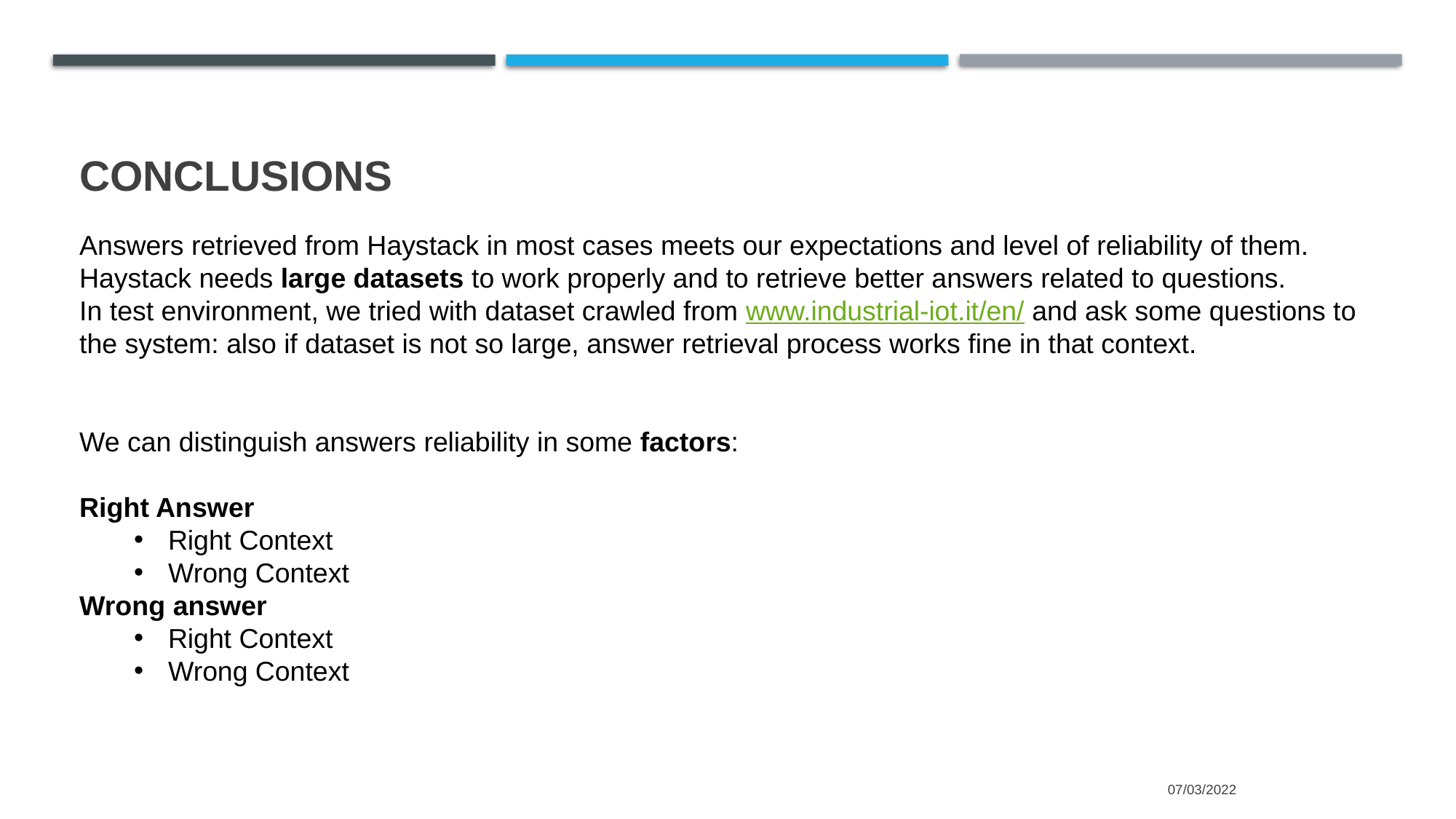

# conclusions
Answers retrieved from Haystack in most cases meets our expectations and level of reliability of them.
Haystack needs large datasets to work properly and to retrieve better answers related to questions.
In test environment, we tried with dataset crawled from www.industrial-iot.it/en/ and ask some questions to the system: also if dataset is not so large, answer retrieval process works fine in that context.

We can distinguish answers reliability in some factors:

Right Answer
Right Context
Wrong Context
Wrong answer
Right Context
Wrong Context
07/03/2022